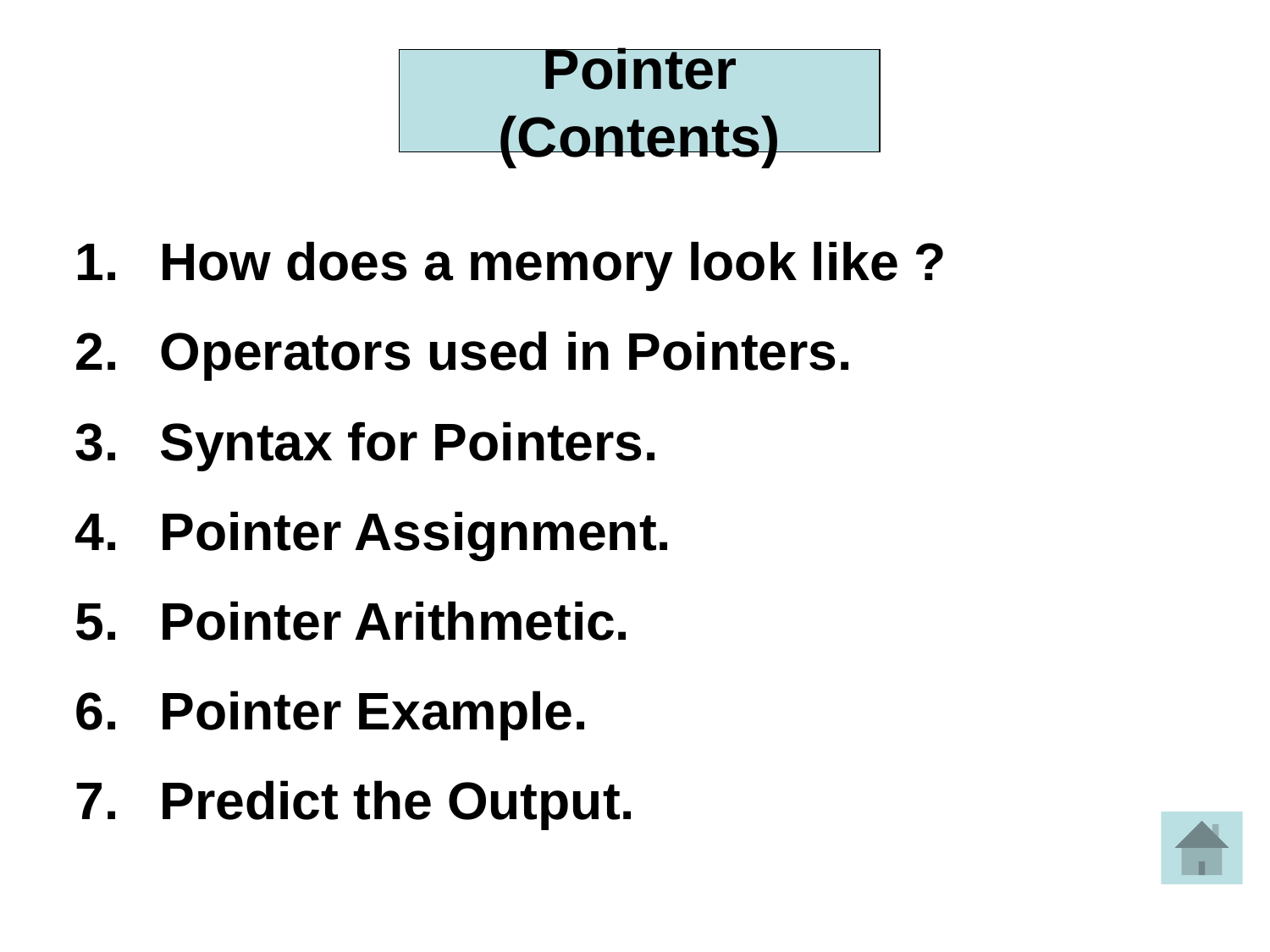

How does a memory look like ?
Operators used in Pointers.
Syntax for Pointers.
Pointer Assignment.
Pointer Arithmetic.
Pointer Example.
Predict the Output.

Pointer (Contents)